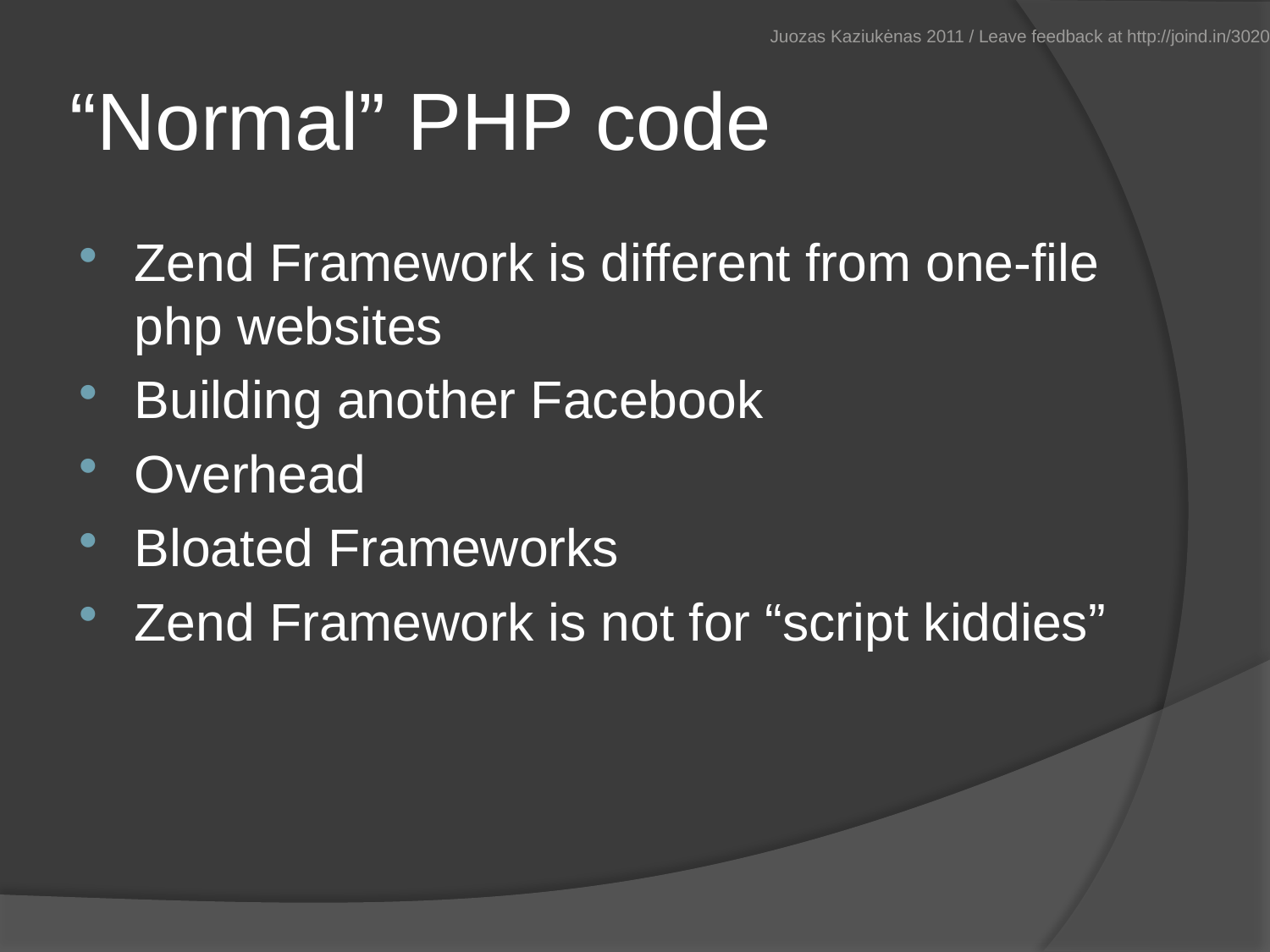

Juozas Kaziukėnas 2011 / Leave feedback at http://joind.in/3020
# “Normal” PHP code
Zend Framework is different from one-file php websites
Building another Facebook
Overhead
Bloated Frameworks
Zend Framework is not for “script kiddies”